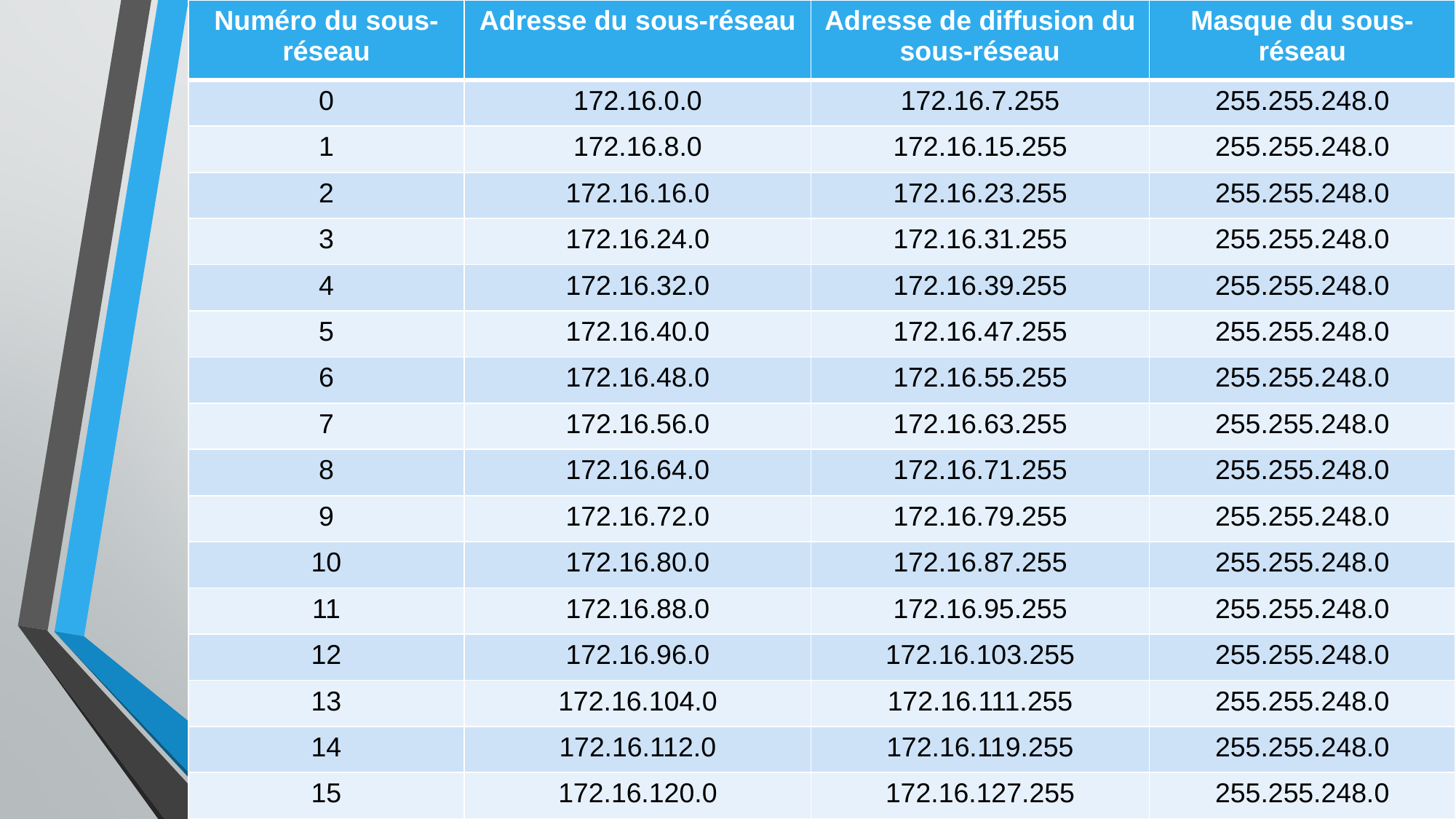

| Numéro du sous-réseau | Adresse du sous-réseau | Adresse de diffusion du sous-réseau | Masque du sous-réseau |
| --- | --- | --- | --- |
| 0 | 172.16.0.0 | 172.16.7.255 | 255.255.248.0 |
| 1 | 172.16.8.0 | 172.16.15.255 | 255.255.248.0 |
| 2 | 172.16.16.0 | 172.16.23.255 | 255.255.248.0 |
| 3 | 172.16.24.0 | 172.16.31.255 | 255.255.248.0 |
| 4 | 172.16.32.0 | 172.16.39.255 | 255.255.248.0 |
| 5 | 172.16.40.0 | 172.16.47.255 | 255.255.248.0 |
| 6 | 172.16.48.0 | 172.16.55.255 | 255.255.248.0 |
| 7 | 172.16.56.0 | 172.16.63.255 | 255.255.248.0 |
| 8 | 172.16.64.0 | 172.16.71.255 | 255.255.248.0 |
| 9 | 172.16.72.0 | 172.16.79.255 | 255.255.248.0 |
| 10 | 172.16.80.0 | 172.16.87.255 | 255.255.248.0 |
| 11 | 172.16.88.0 | 172.16.95.255 | 255.255.248.0 |
| 12 | 172.16.96.0 | 172.16.103.255 | 255.255.248.0 |
| 13 | 172.16.104.0 | 172.16.111.255 | 255.255.248.0 |
| 14 | 172.16.112.0 | 172.16.119.255 | 255.255.248.0 |
| 15 | 172.16.120.0 | 172.16.127.255 | 255.255.248.0 |